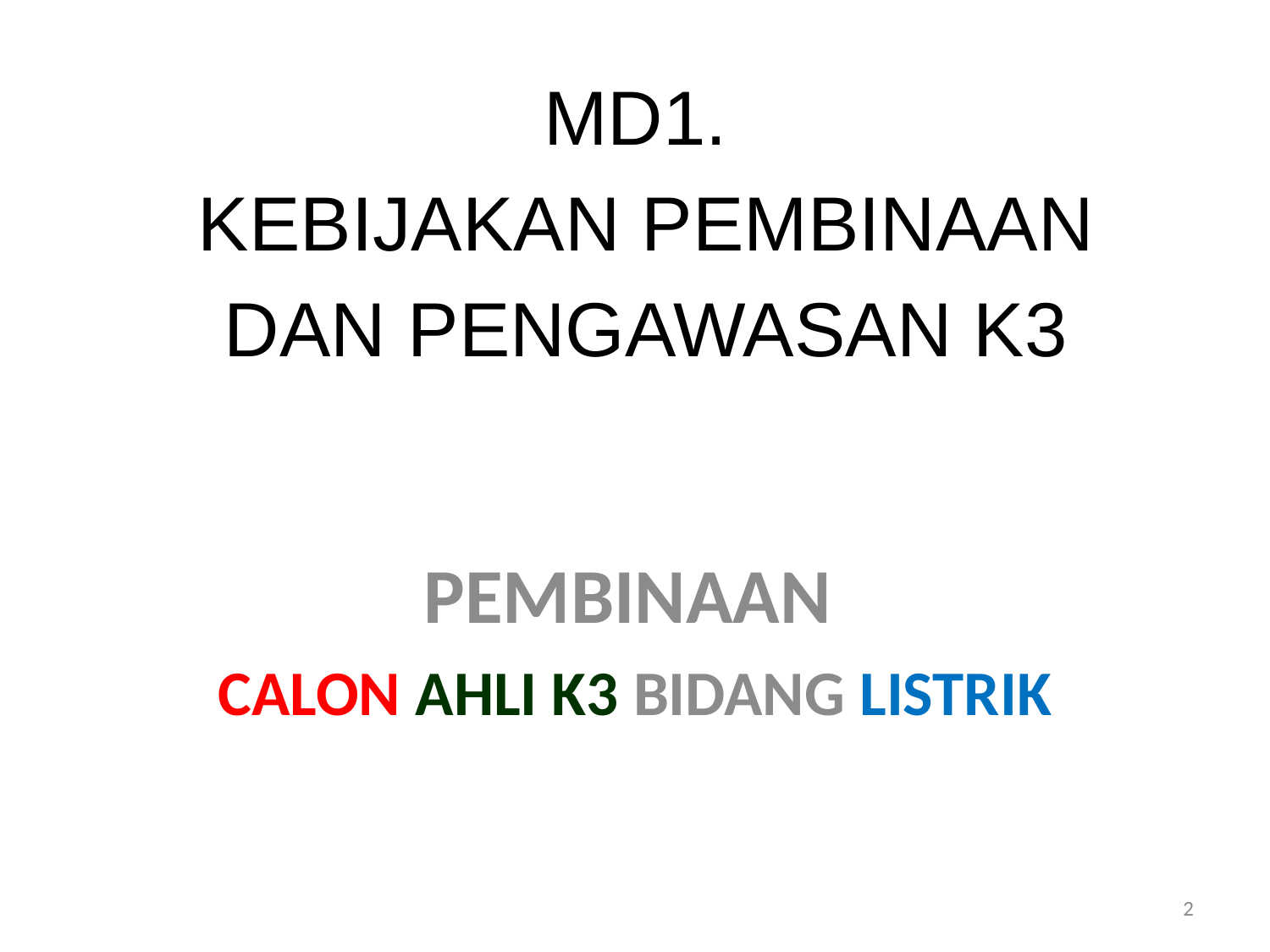

# MD1. KEBIJAKAN PEMBINAAN DAN PENGAWASAN K3
PEMBINAAN
CALON AHLI K3 BIDANG LISTRIK
2